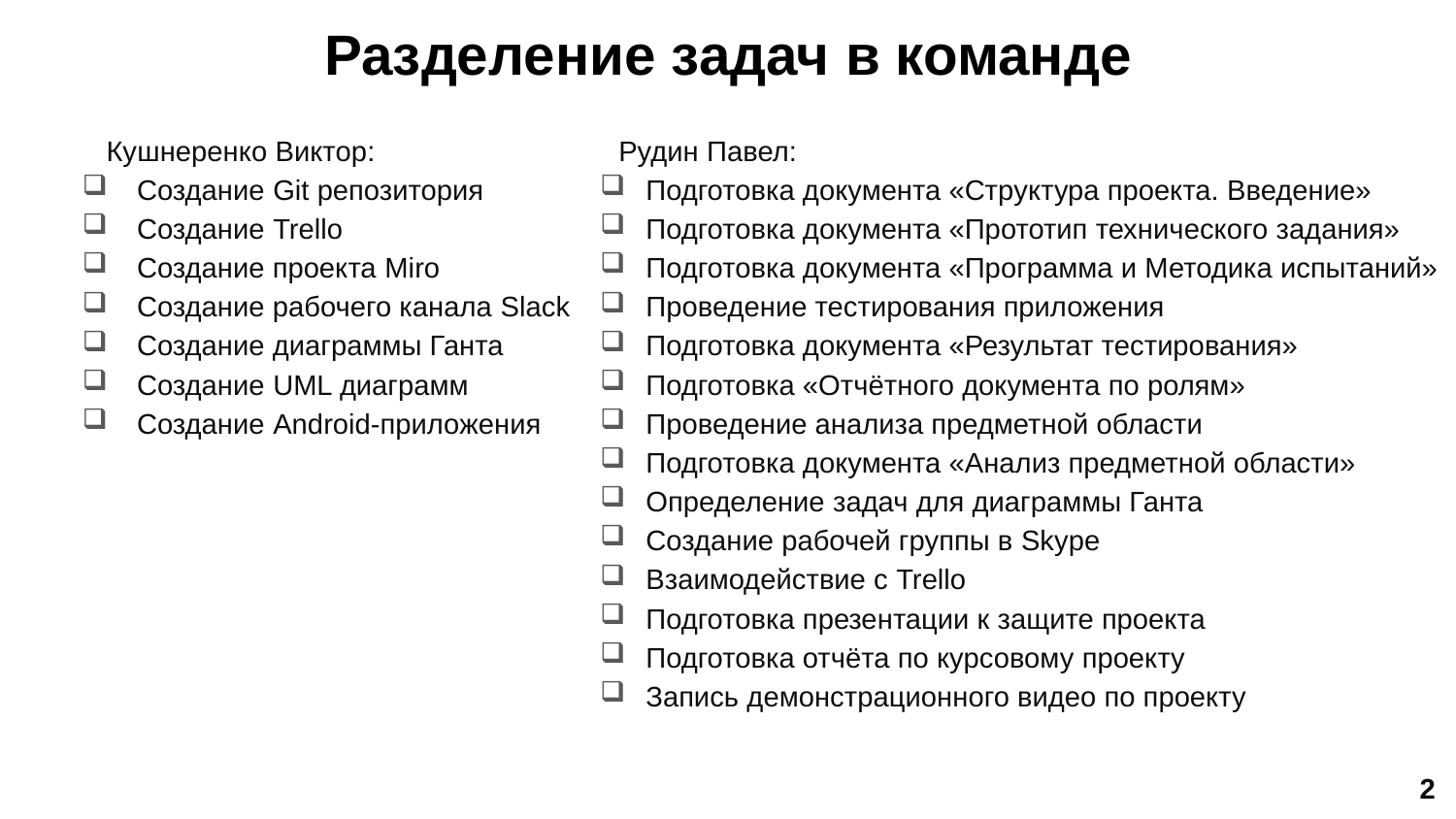

# Разделение задач в команде
   Кушнеренко Виктор:
Создание Git репозитория
Создание Trello
Создание проекта Miro
Создание рабочего канала Slack
Создание диаграммы Ганта
Создание UML диаграмм
Создание Android-приложения

Рудин Павел:
Подготовка документа «Структура проекта. Введение»
Подготовка документа «Прототип технического задания»
Подготовка документа «Программа и Методика испытаний»
Проведение тестирования приложения
Подготовка документа «Результат тестирования»
Подготовка «Отчётного документа по ролям»
Проведение анализа предметной области
Подготовка документа «Анализ предметной области»
Определение задач для диаграммы Ганта
Создание рабочей группы в Skype
Взаимодействие с Trello
Подготовка презентации к защите проекта
Подготовка отчёта по курсовому проекту
Запись демонстрационного видео по проекту

2